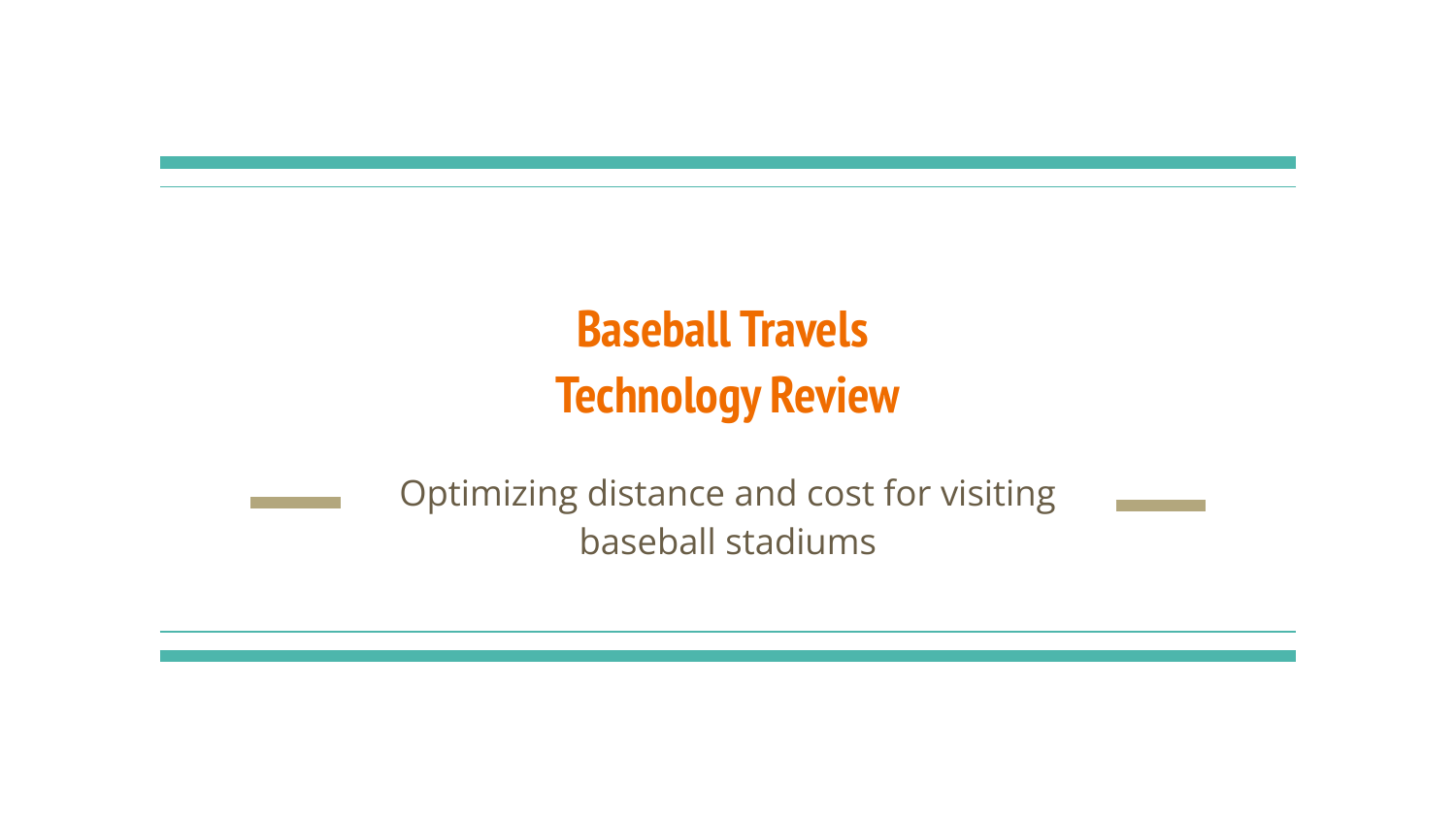

# Baseball Travels
Technology Review
Optimizing distance and cost for visiting baseball stadiums